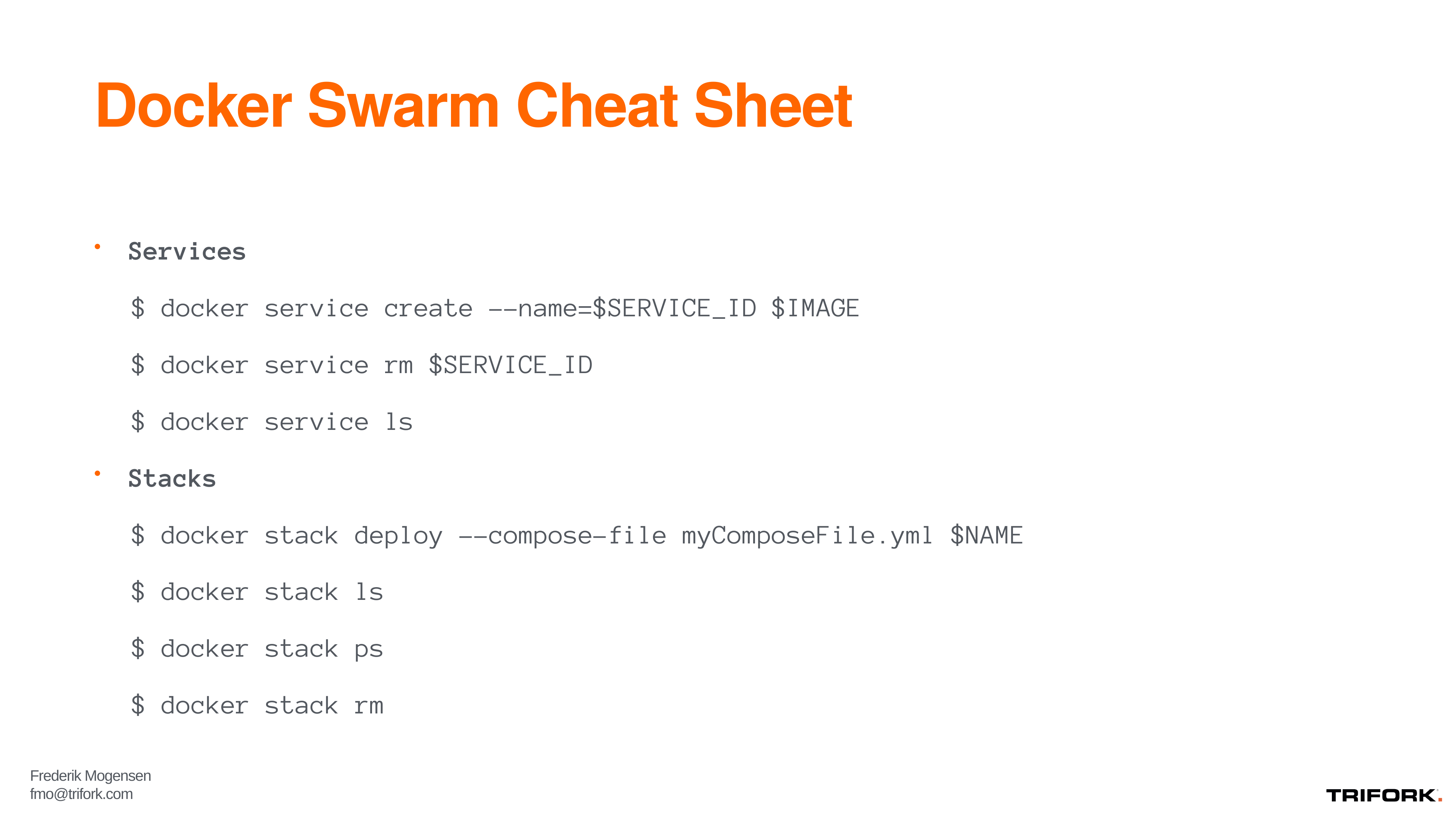

# Docker Swarm Cheat Sheet
Services
$ docker service create --name=$SERVICE_ID $IMAGE
$ docker service rm $SERVICE_ID
$ docker service ls
Stacks
$ docker stack deploy --compose-file myComposeFile.yml $NAME
$ docker stack ls
$ docker stack ps
$ docker stack rm